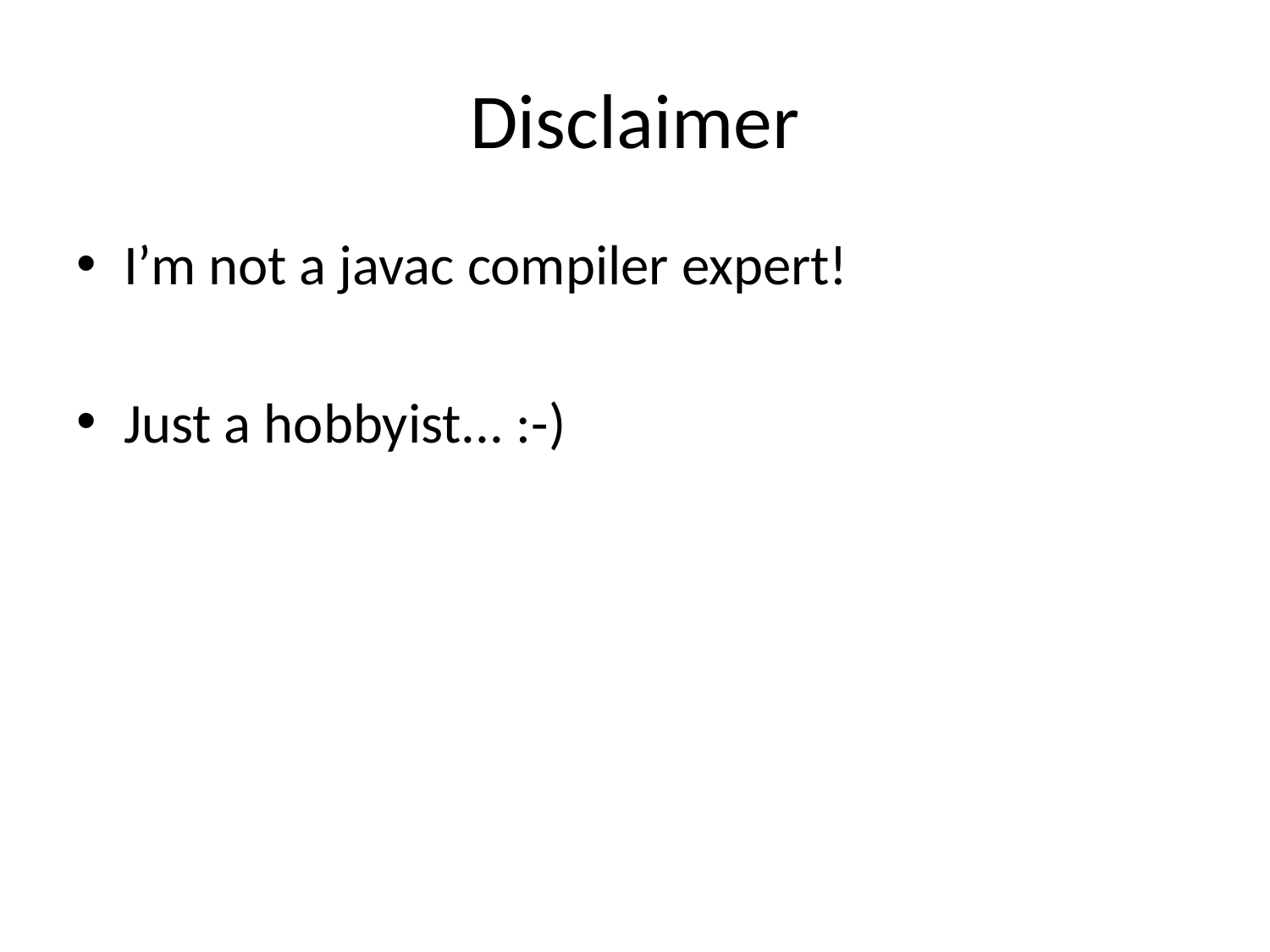

# Disclaimer
I’m not a javac compiler expert!

Just a hobbyist... :-)